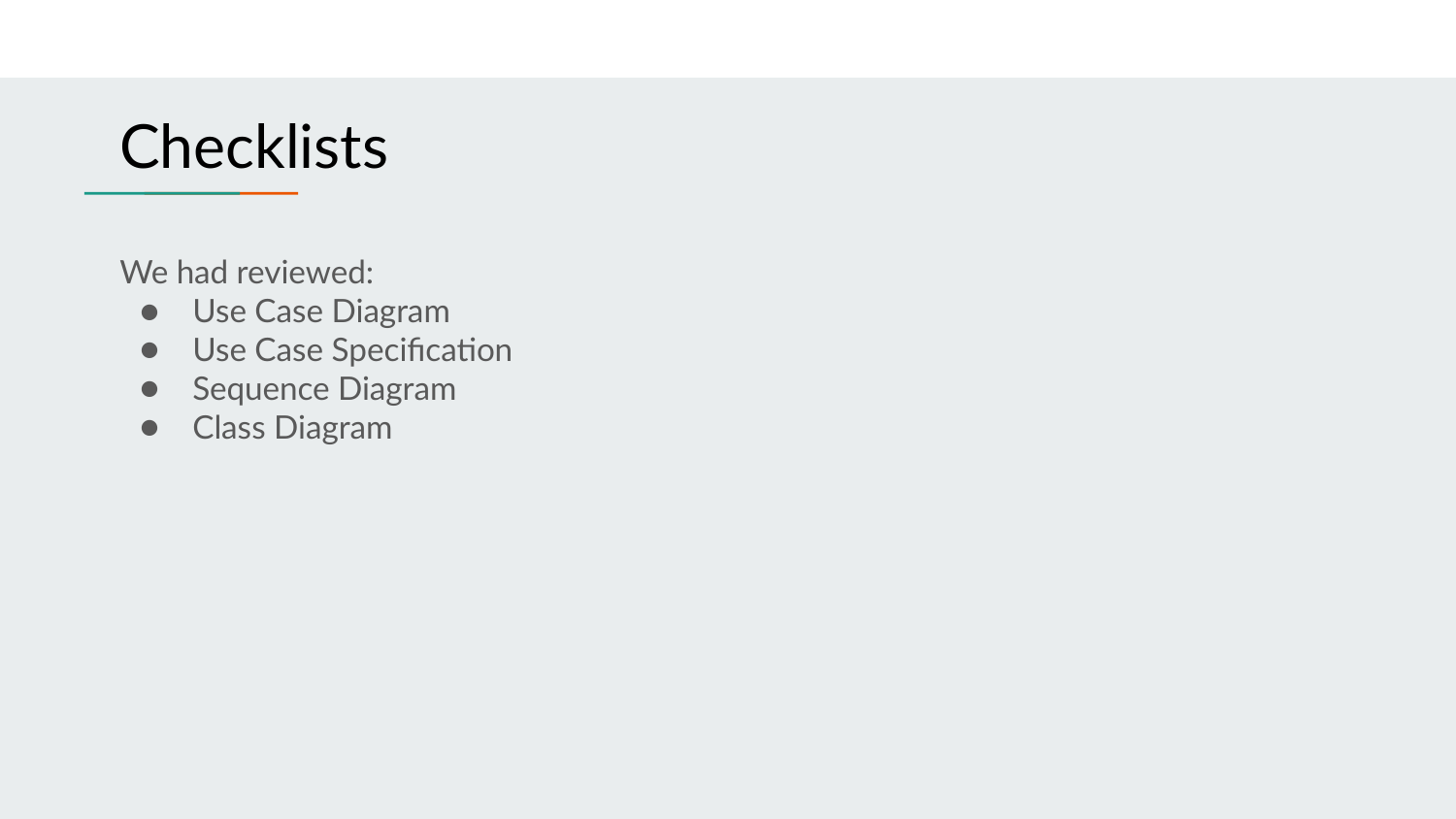

Checklists
We had reviewed:
Use Case Diagram
Use Case Specification
Sequence Diagram
Class Diagram